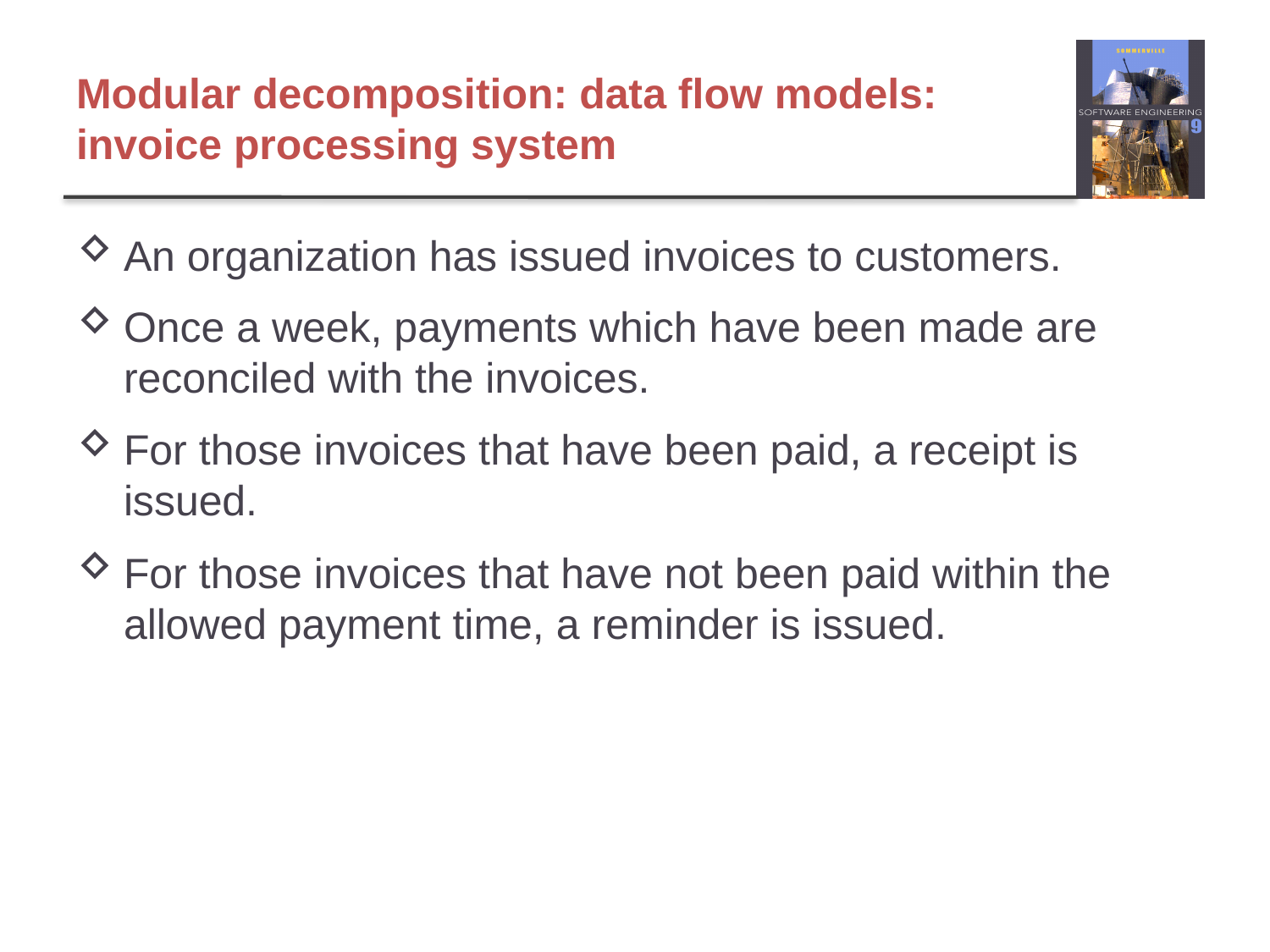

# Modular decomposition: data flow models: invoice processing system

An organization has issued invoices to customers.
Once a week, payments which have been made are reconciled with the invoices.
For those invoices that have been paid, a receipt is issued.
For those invoices that have not been paid within the allowed payment time, a reminder is issued.